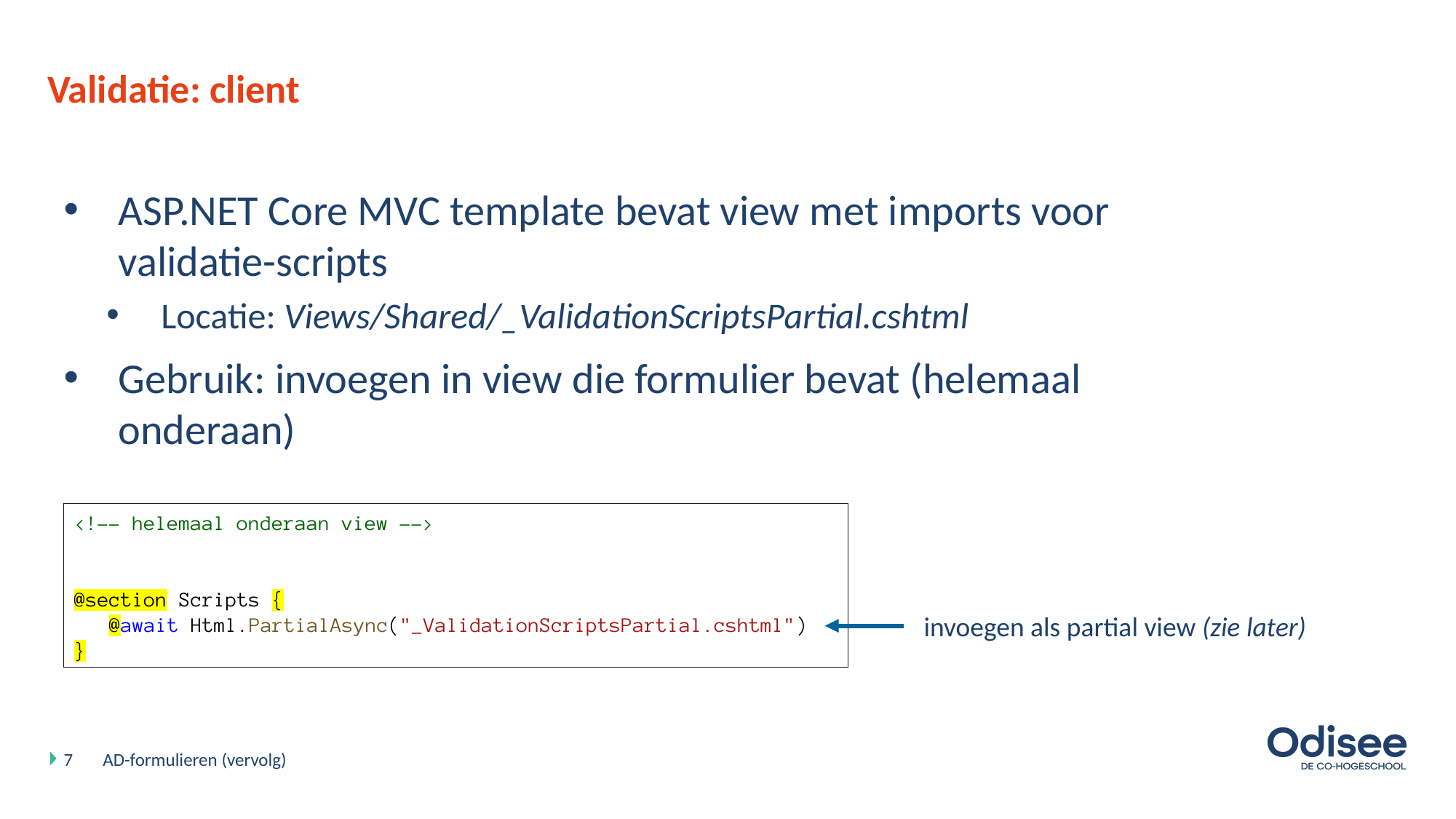

# Validatie: client
ASP.NET Core MVC template bevat view met imports voor validatie-scripts
Locatie: Views/Shared/_ValidationScriptsPartial.cshtml
Gebruik: invoegen in view die formulier bevat (helemaal onderaan)
<!-- helemaal onderaan view -->

@section Scripts {
   @await Html.PartialAsync("_ValidationScriptsPartial.cshtml")
}
invoegen als partial view (zie later)
7
AD-formulieren (vervolg)